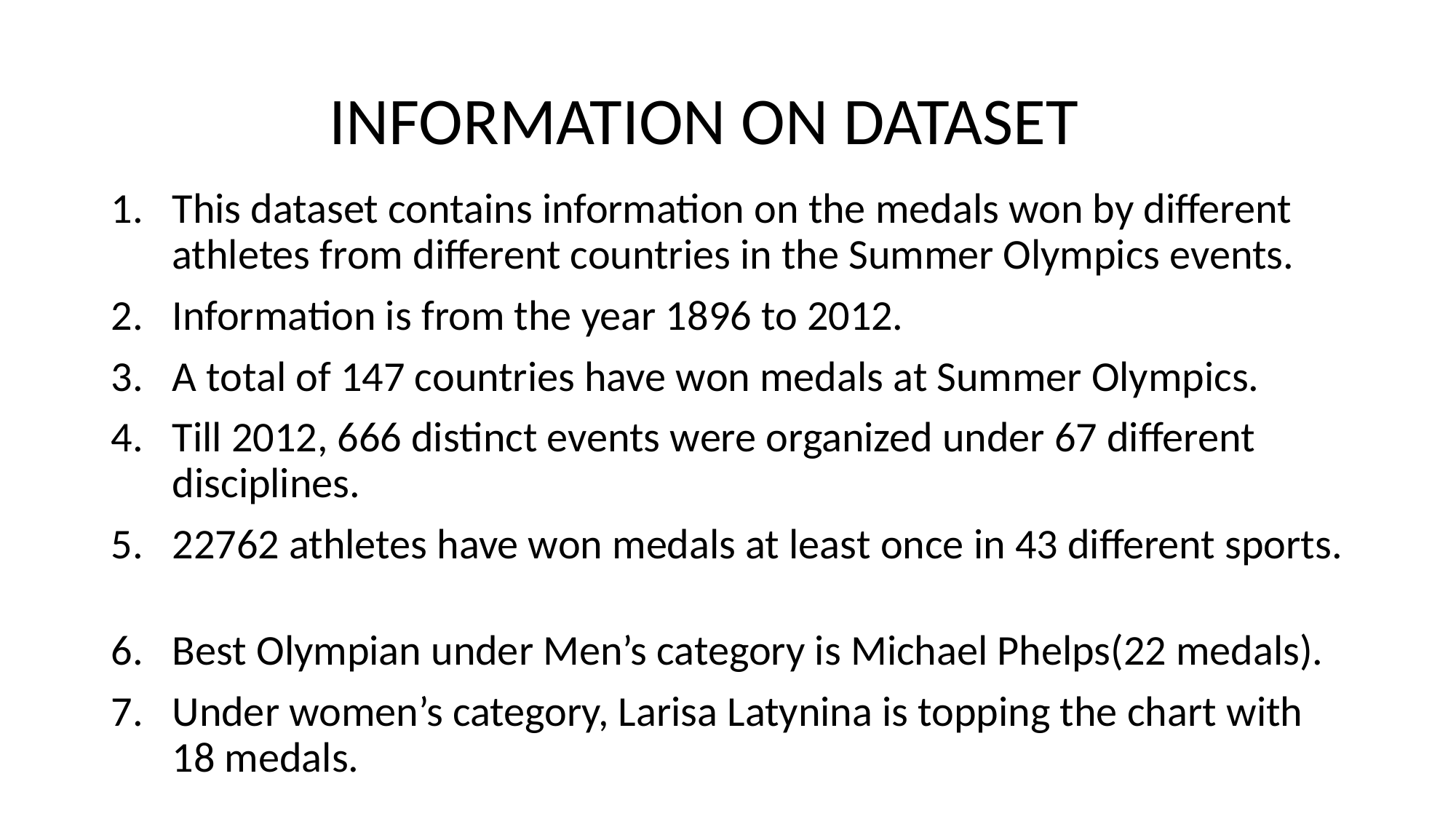

# INFORMATION ON DATASET
This dataset contains information on the medals won by different athletes from different countries in the Summer Olympics events.
Information is from the year 1896 to 2012.
A total of 147 countries have won medals at Summer Olympics.
Till 2012, 666 distinct events were organized under 67 different disciplines.
22762 athletes have won medals at least once in 43 different sports.
Best Olympian under Men’s category is Michael Phelps(22 medals).
Under women’s category, Larisa Latynina is topping the chart with 18 medals.